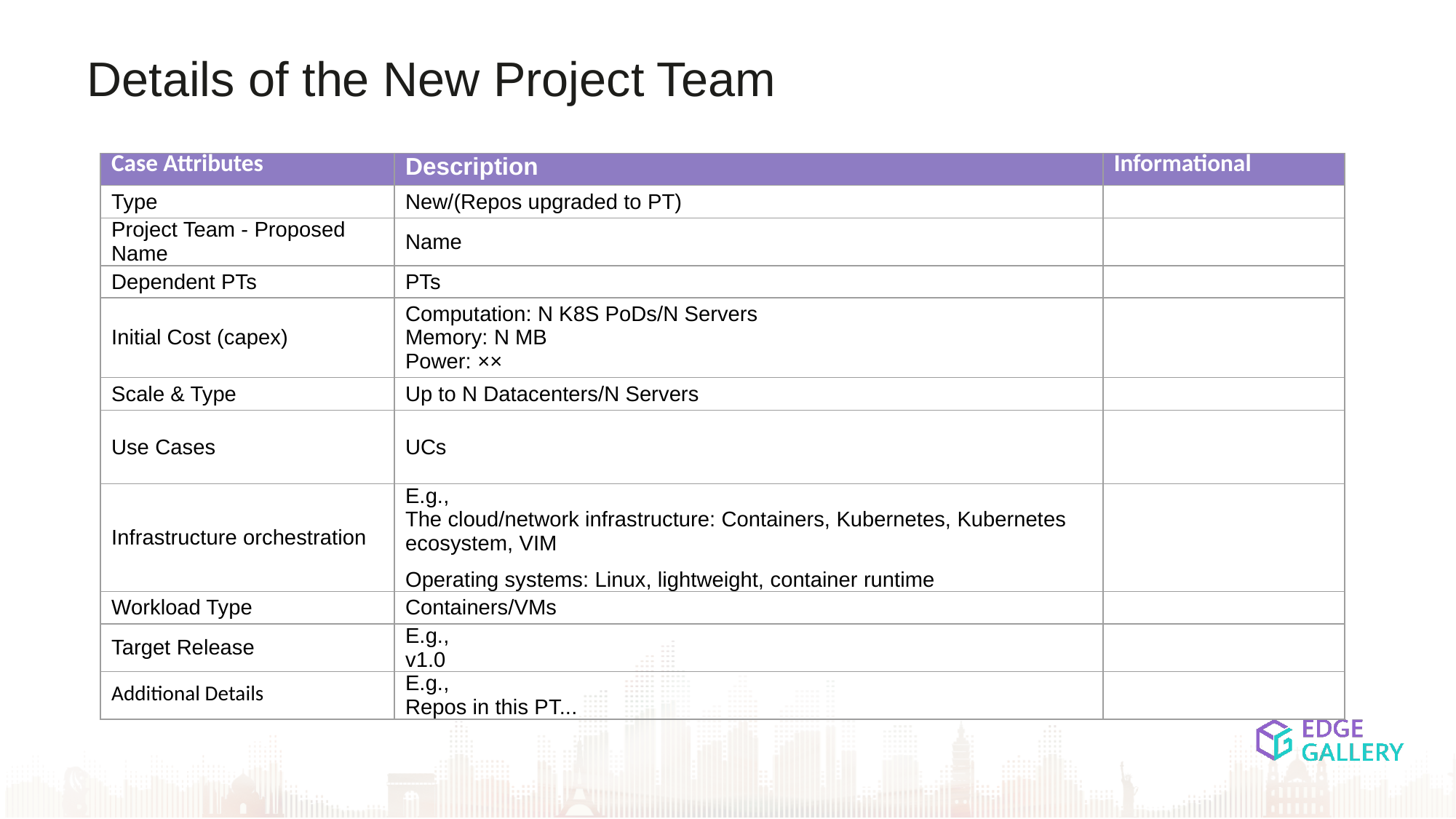

Details of the New Project Team
| Case Attributes | Description | Informational |
| --- | --- | --- |
| Type | New/(Repos upgraded to PT) |  |
| Project Team - Proposed Name | Name |  |
| Dependent PTs | PTs |  |
| Initial Cost (capex) | Computation: N K8S PoDs/N Servers Memory: N MB Power: ×× |  |
| Scale & Type | Up to N Datacenters/N Servers |  |
| Use Cases | UCs |  |
| Infrastructure orchestration | E.g., The cloud/network infrastructure: Containers, Kubernetes, Kubernetes ecosystem, VIM Operating systems: Linux, lightweight, container runtime |  |
| Workload Type | Containers/VMs |  |
| Target Release | E.g., v1.0 |  |
| Additional Details | E.g., Repos in this PT... |  |